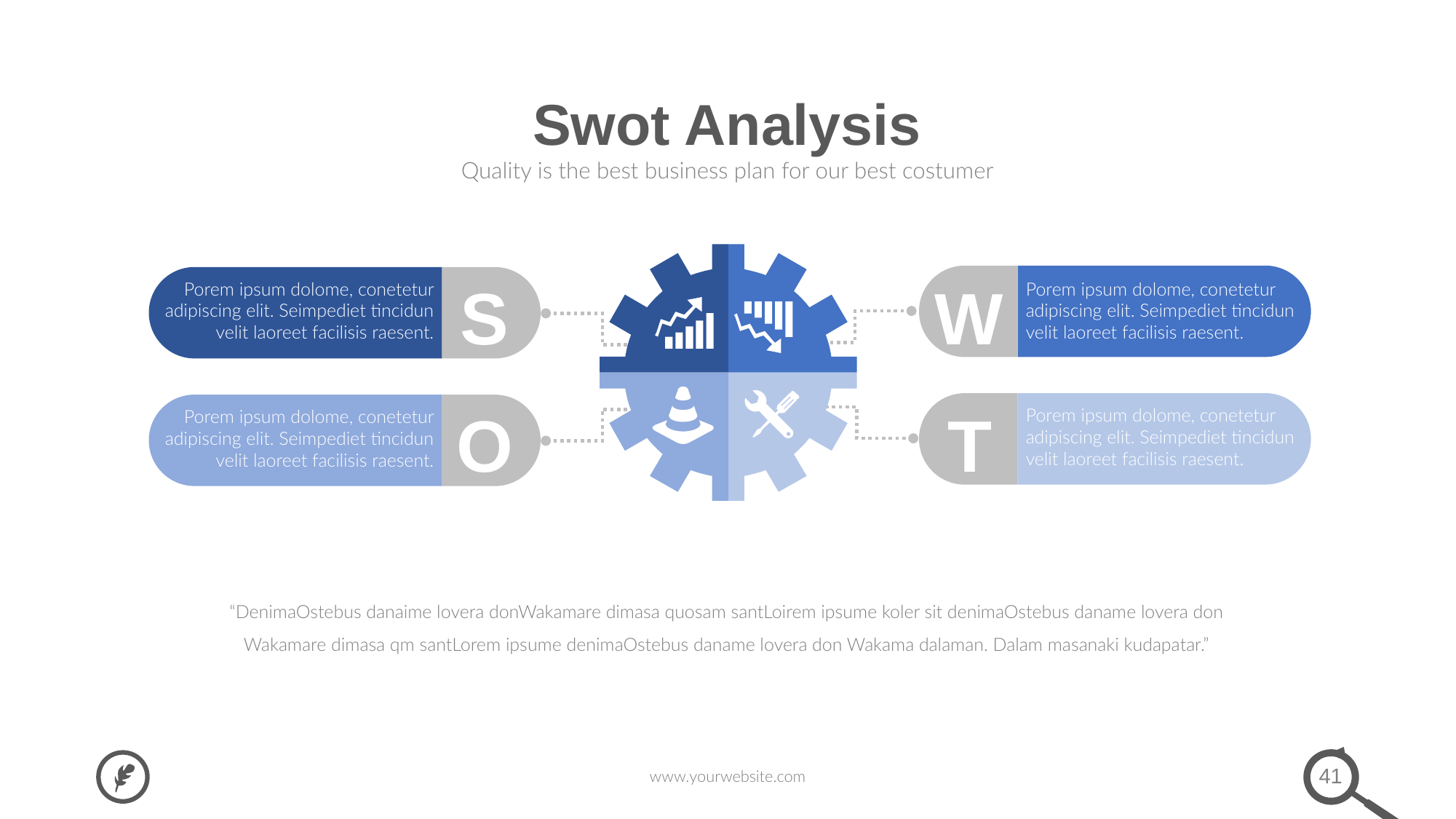

Swot Analysis
Quality is the best business plan for our best costumer

W
Porem ipsum dolome, conetetur adipiscing elit. Seimpediet tincidun velit laoreet facilisis raesent.

S
Porem ipsum dolome, conetetur adipiscing elit. Seimpediet tincidun velit laoreet facilisis raesent.

T
Porem ipsum dolome, conetetur adipiscing elit. Seimpediet tincidun velit laoreet facilisis raesent.

O
Porem ipsum dolome, conetetur adipiscing elit. Seimpediet tincidun velit laoreet facilisis raesent.
“DenimaOstebus danaime lovera donWakamare dimasa quosam santLoirem ipsume koler sit denimaOstebus daname lovera don Wakamare dimasa qm santLorem ipsume denimaOstebus daname lovera don Wakama dalaman. Dalam masanaki kudapatar.”

41

www.yourwebsite.com